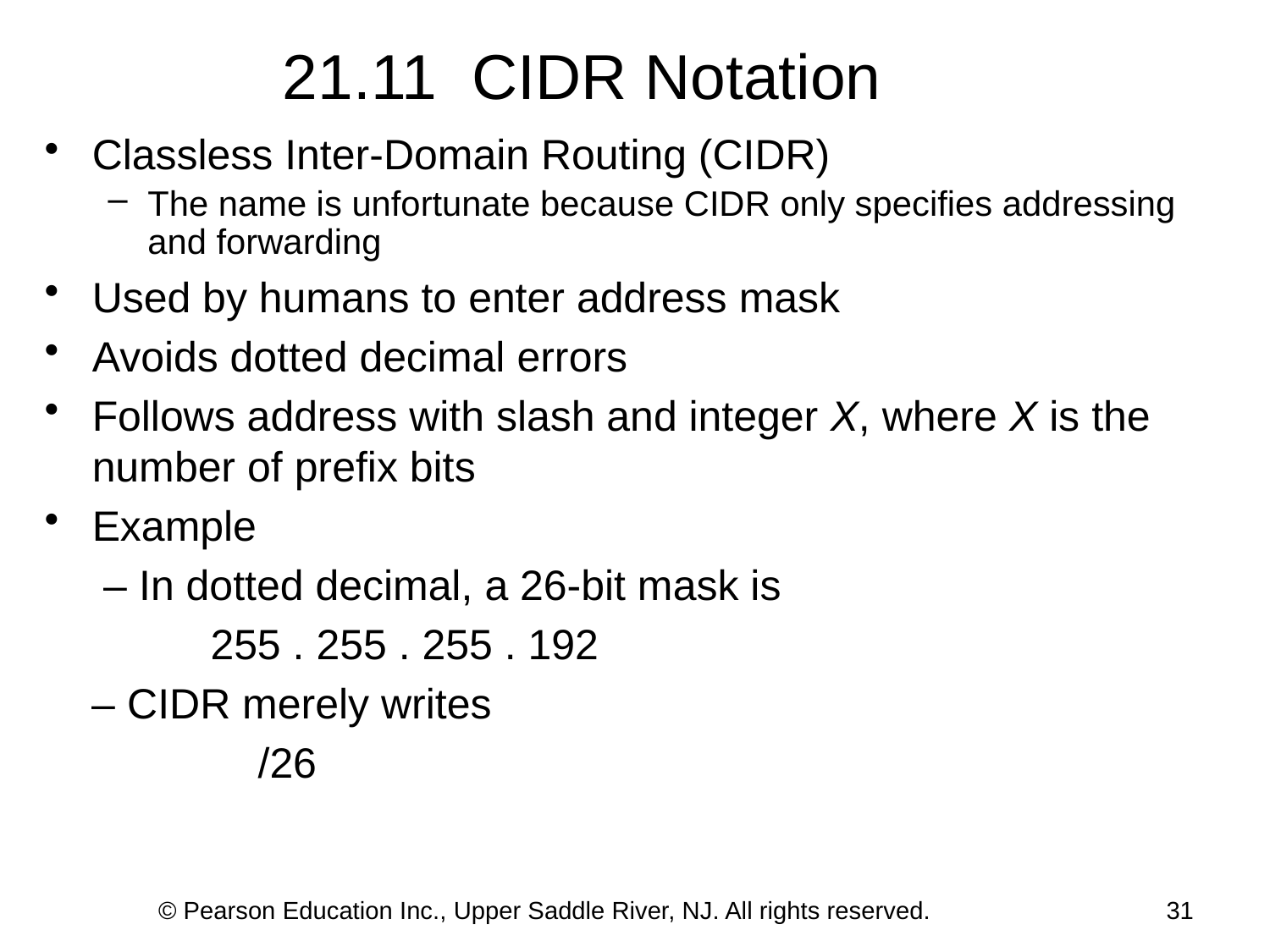

# 21.11  CIDR Notation
Classless Inter-Domain Routing (CIDR)
The name is unfortunate because CIDR only specifies addressing and forwarding
Used by humans to enter address mask
Avoids dotted decimal errors
Follows address with slash and integer X, where X is the number of prefix bits
Example
     – In dotted decimal, a 26-bit mask is
              255 . 255 . 255 . 192
    – CIDR merely writes
                  /26
© Pearson Education Inc., Upper Saddle River, NJ. All rights reserved.
31